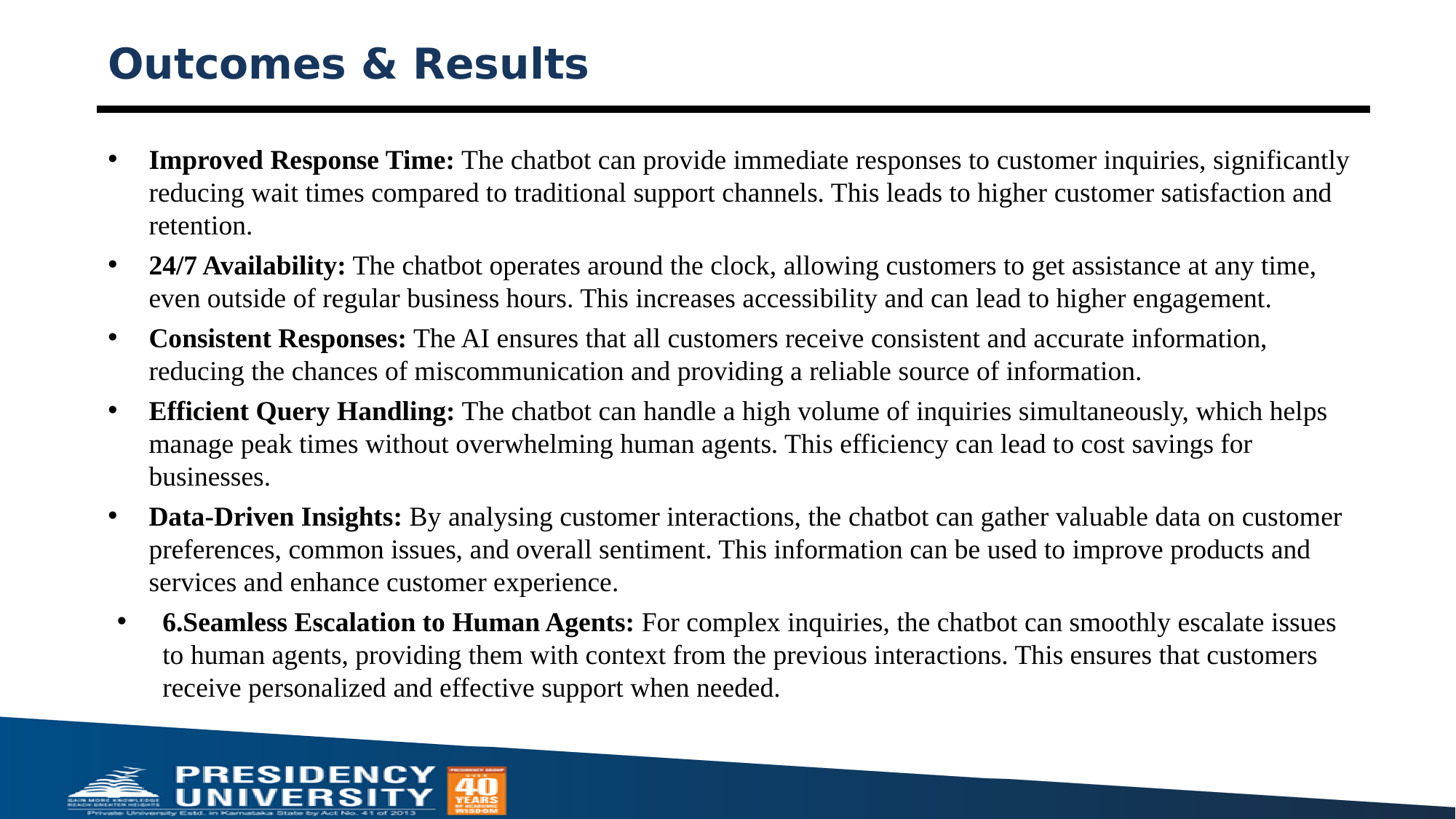

# Outcomes & Results
Improved Response Time: The chatbot can provide immediate responses to customer inquiries, significantly reducing wait times compared to traditional support channels. This leads to higher customer satisfaction and retention.
24/7 Availability: The chatbot operates around the clock, allowing customers to get assistance at any time, even outside of regular business hours. This increases accessibility and can lead to higher engagement.
Consistent Responses: The AI ensures that all customers receive consistent and accurate information, reducing the chances of miscommunication and providing a reliable source of information.
Efficient Query Handling: The chatbot can handle a high volume of inquiries simultaneously, which helps manage peak times without overwhelming human agents. This efficiency can lead to cost savings for businesses.
Data-Driven Insights: By analysing customer interactions, the chatbot can gather valuable data on customer preferences, common issues, and overall sentiment. This information can be used to improve products and services and enhance customer experience.
6.Seamless Escalation to Human Agents: For complex inquiries, the chatbot can smoothly escalate issues to human agents, providing them with context from the previous interactions. This ensures that customers receive personalized and effective support when needed.